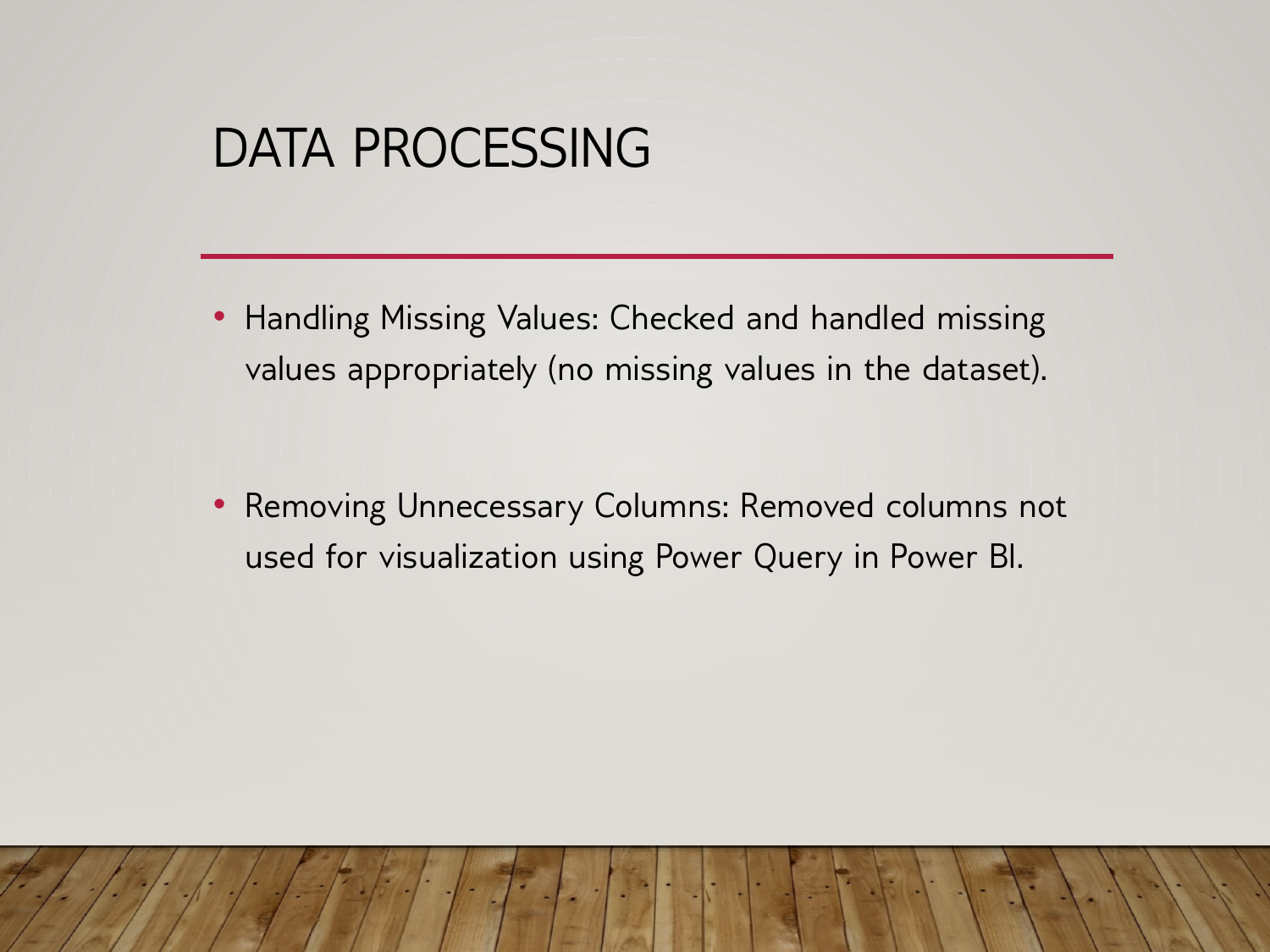

# Data Processing
Handling Missing Values: Checked and handled missing values appropriately (no missing values in the dataset).

Removing Unnecessary Columns: Removed columns not used for visualization using Power Query in Power BI.